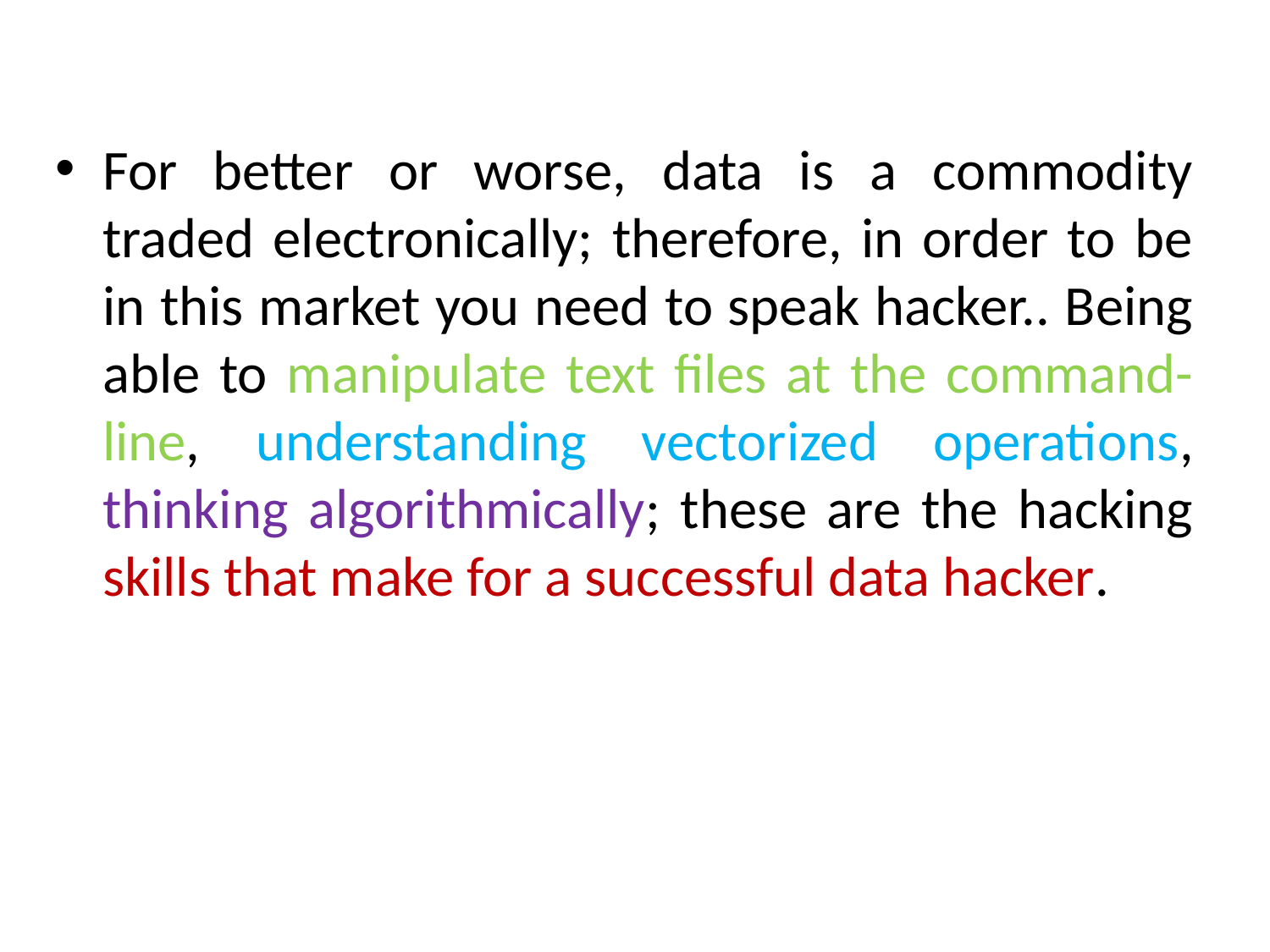

For better or worse, data is a commodity traded electronically; therefore, in order to be in this market you need to speak hacker.. Being able to manipulate text files at the command-line, understanding vectorized operations, thinking algorithmically; these are the hacking skills that make for a successful data hacker.